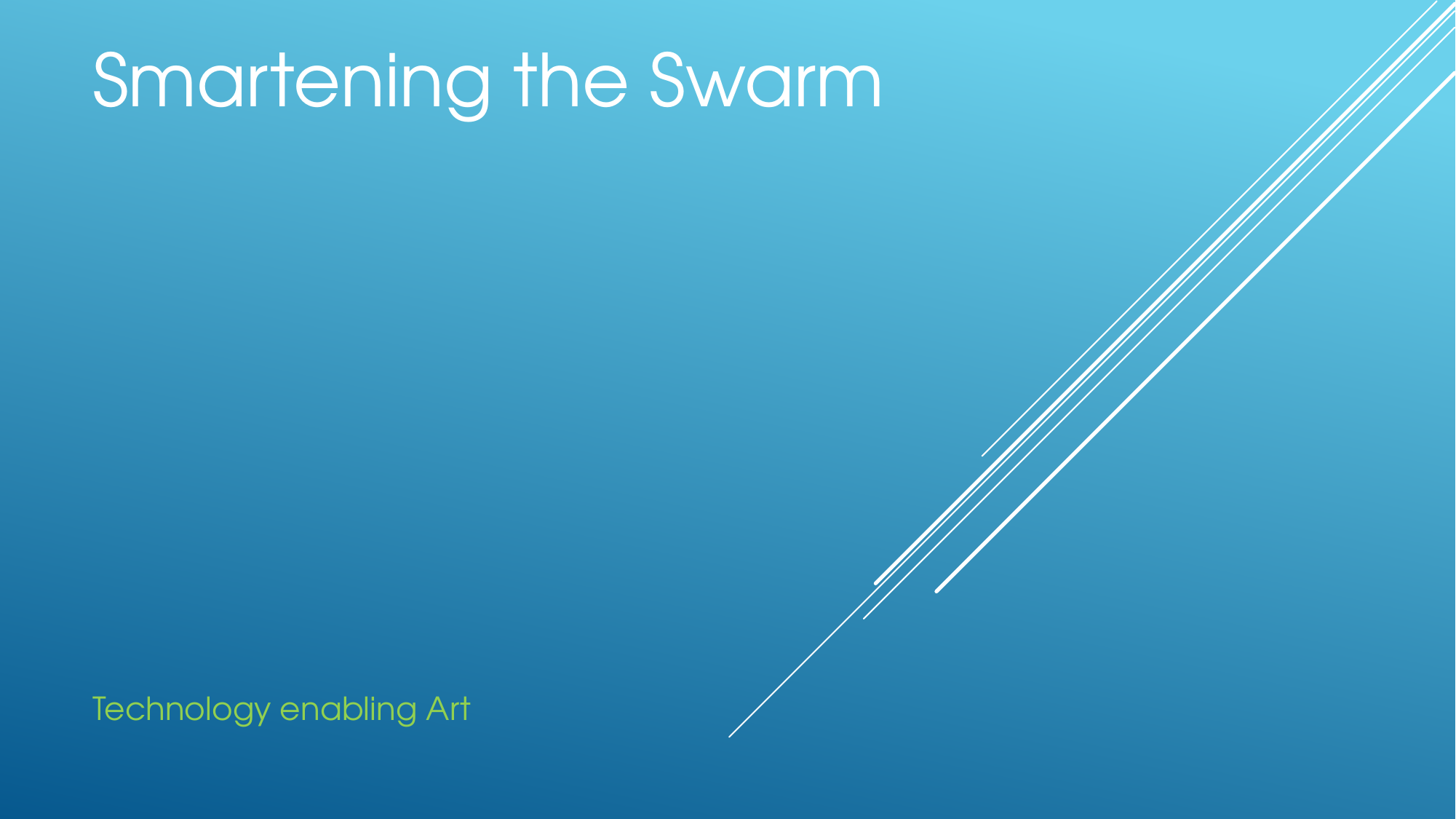

# Smartening the Swarm
Technology enabling Art